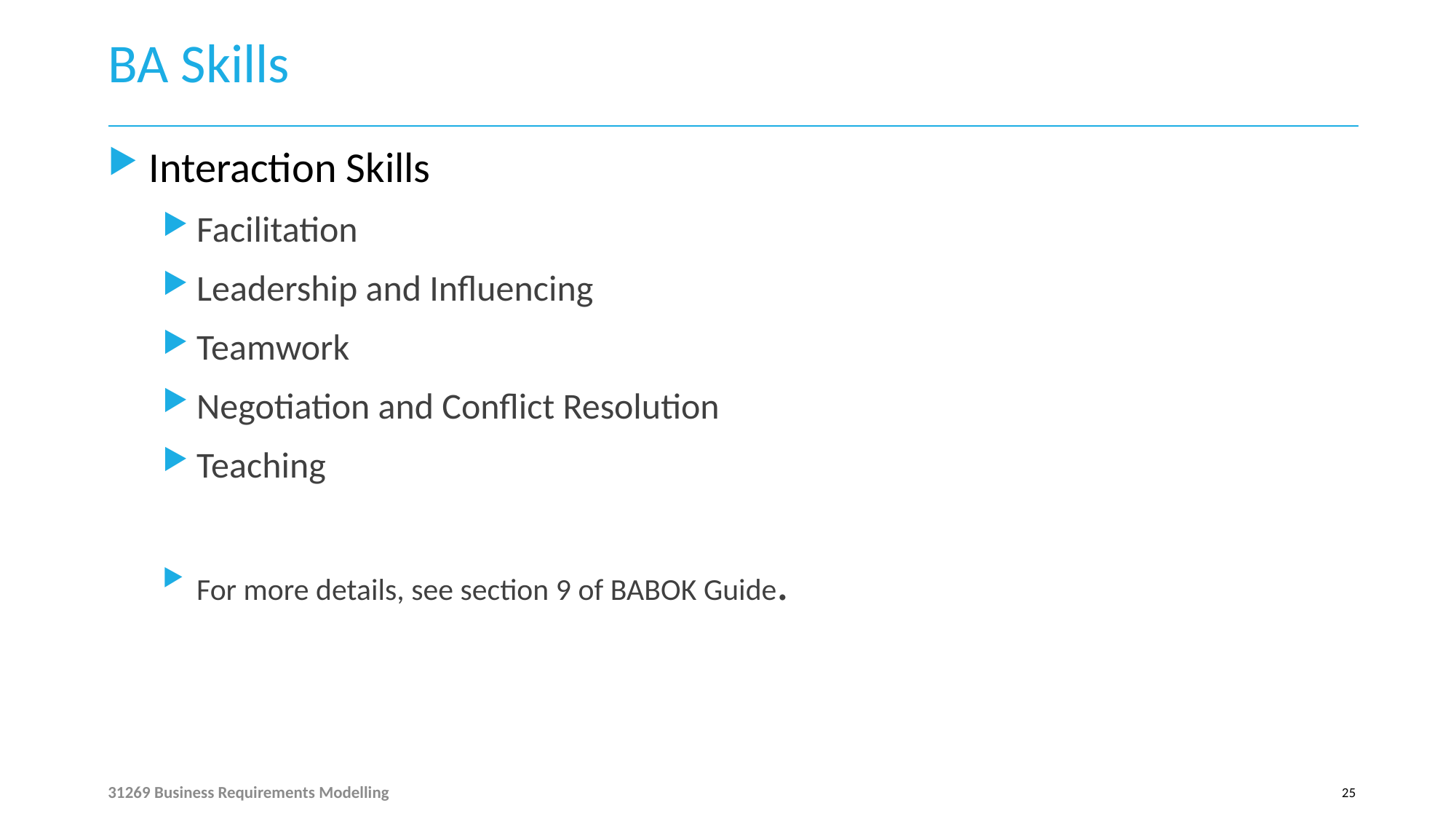

# BA Skills
Interaction Skills
Facilitation
Leadership and Influencing
Teamwork
Negotiation and Conflict Resolution
Teaching

For more details, see section 9 of BABOK Guide.

31269 Business Requirements Modelling
25